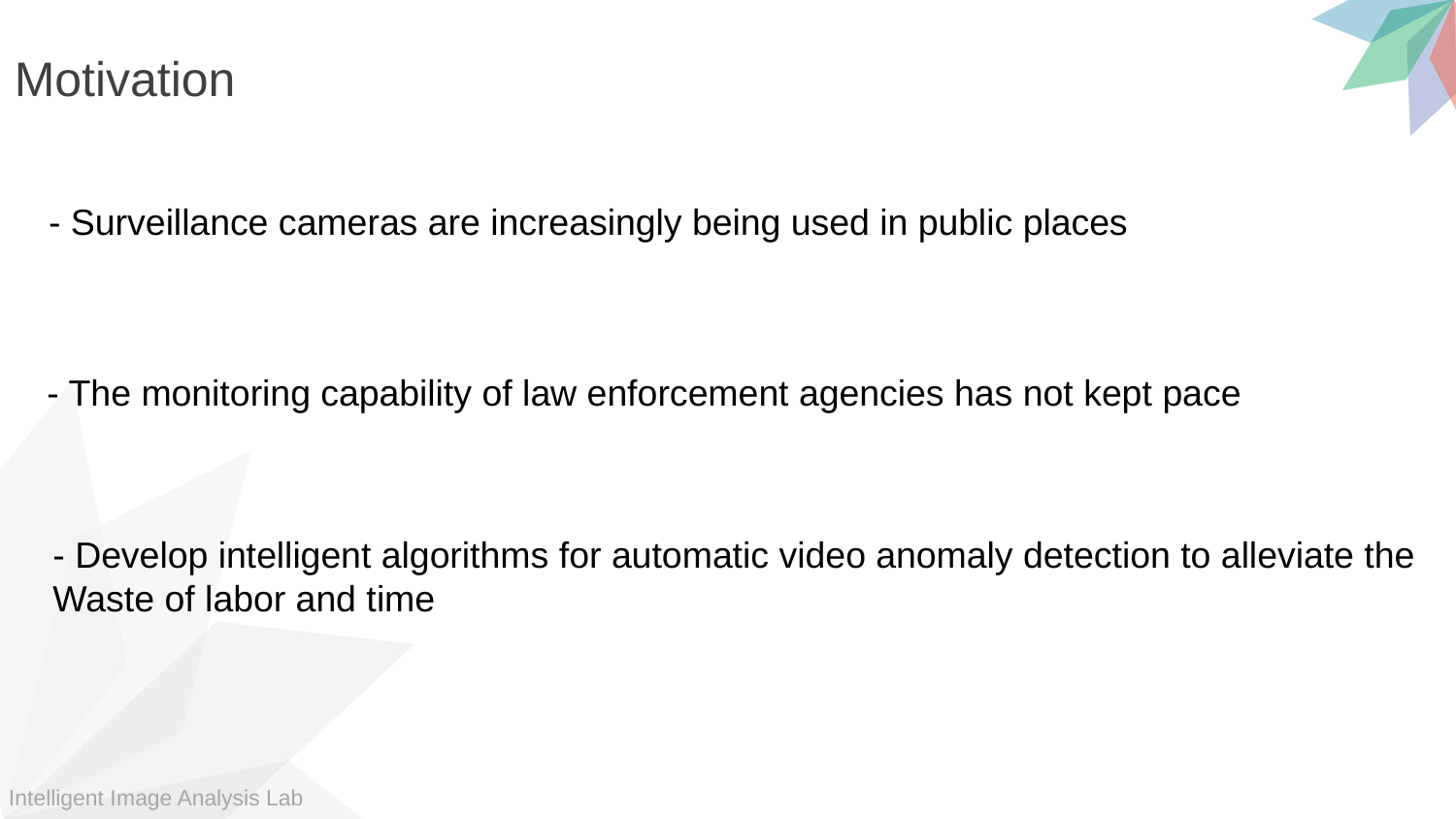

Motivation
- Surveillance cameras are increasingly being used in public places
- The monitoring capability of law enforcement agencies has not kept pace
- Develop intelligent algorithms for automatic video anomaly detection to alleviate the
Waste of labor and time